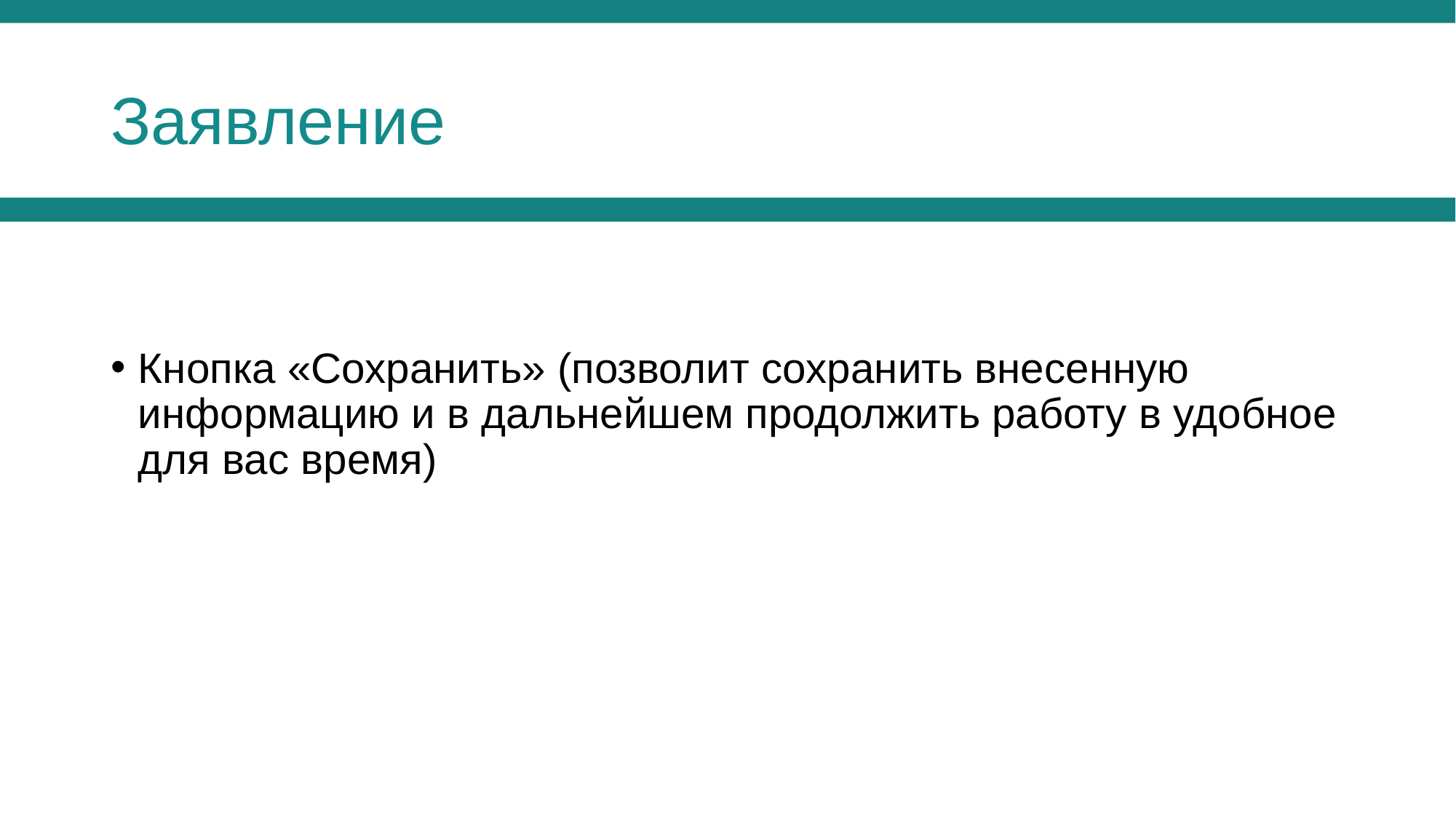

# Заявление
Кнопка «Сохранить» (позволит сохранить внесенную информацию и в дальнейшем продолжить работу в удобное для вас время)